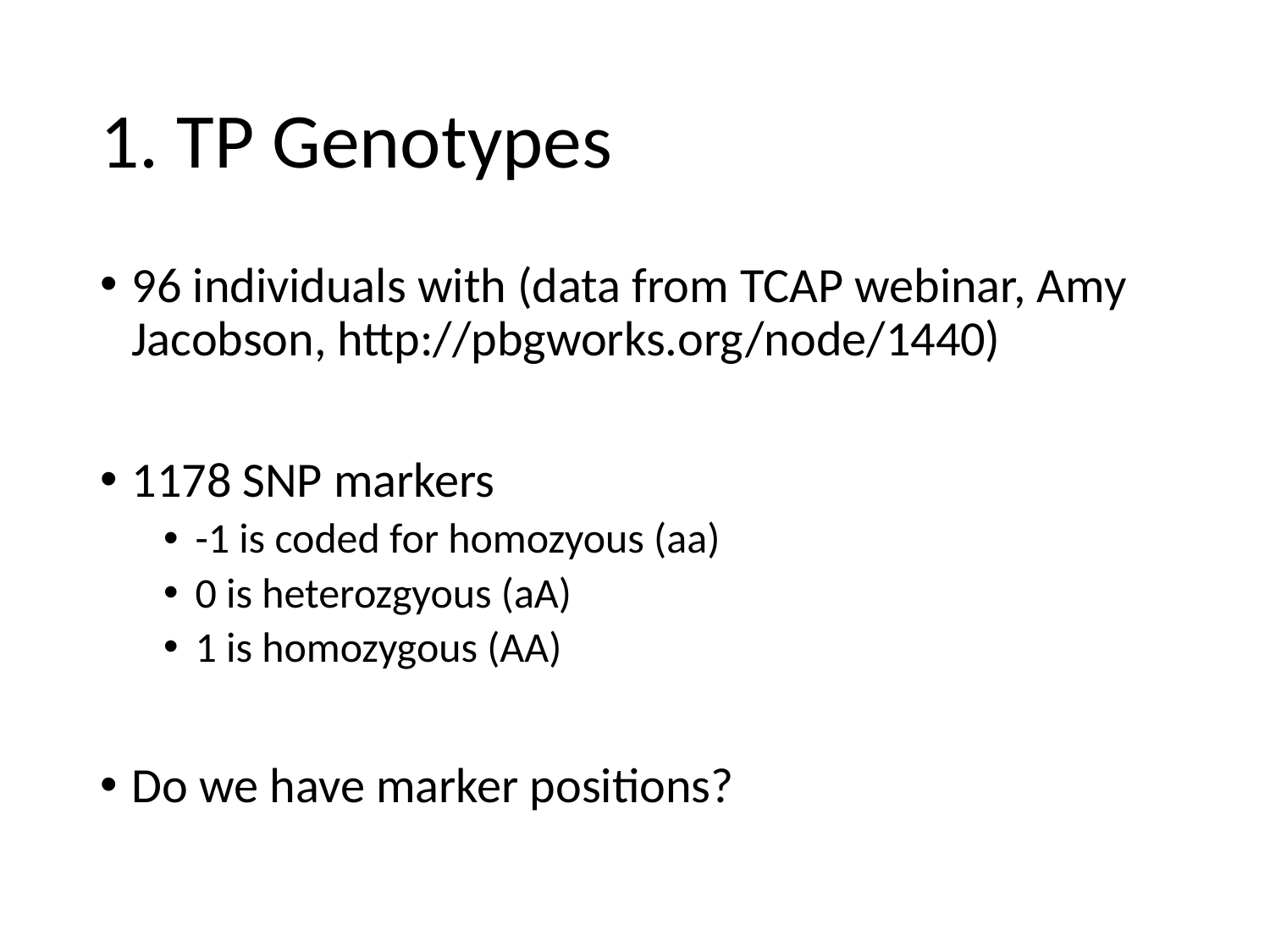

# 1. TP Genotypes
96 individuals with (data from TCAP webinar, Amy Jacobson, http://pbgworks.org/node/1440)

1178 SNP markers
-1 is coded for homozyous (aa)
0 is heterozgyous (aA)
1 is homozygous (AA)

Do we have marker positions?